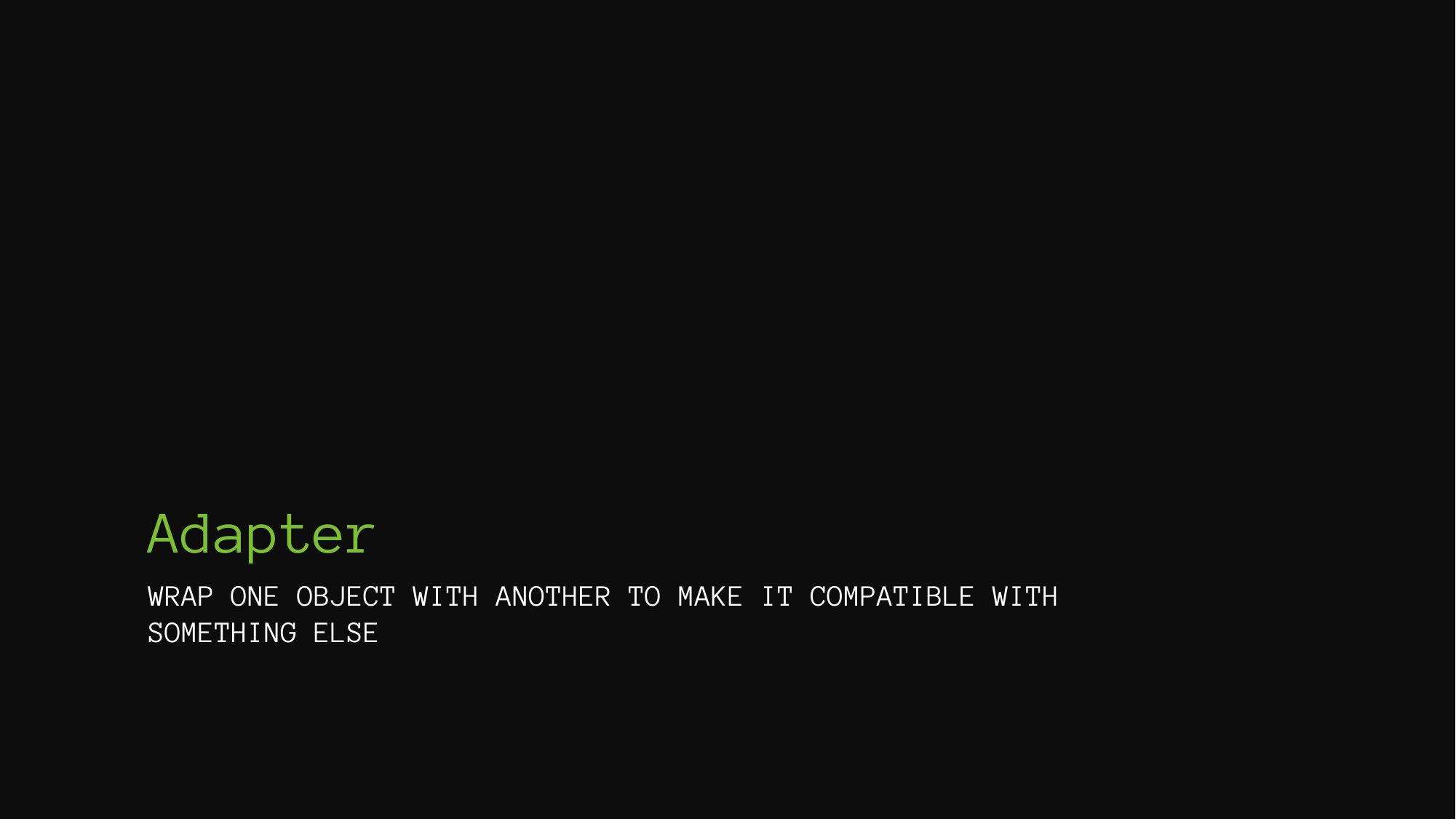

# Adapter
Wrap one object with another to make it compatible with something else